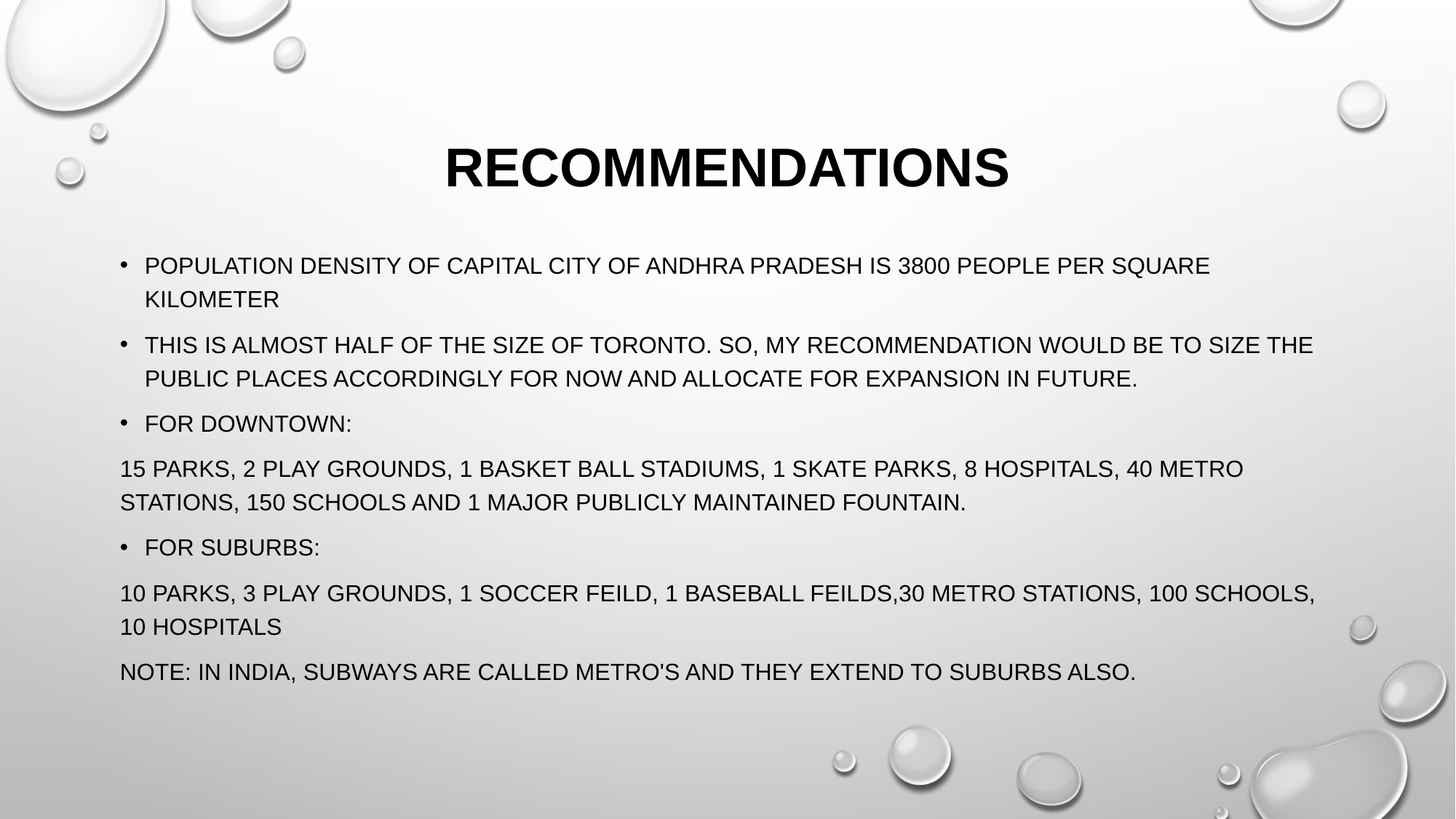

# Recommendations
Population density of capital city of Andhra Pradesh is 3800 people per square kilometer
This is almost half of the size of Toronto. So, my recommendation would be to size the public places accordingly for now and allocate for expansion in future.
For Downtown:
15 parks, 2 play grounds, 1 Basket Ball stadiums, 1 Skate parks, 8 hospitals, 40 Metro stations, 150 schools and 1 major publicly maintained fountain.
For Suburbs:
10 parks, 3 play grounds, 1 Soccer Feild, 1 Baseball feilds,30 Metro Stations, 100 schools, 10 hospitals
Note: In India, subways are called Metro's and they extend to Suburbs also.